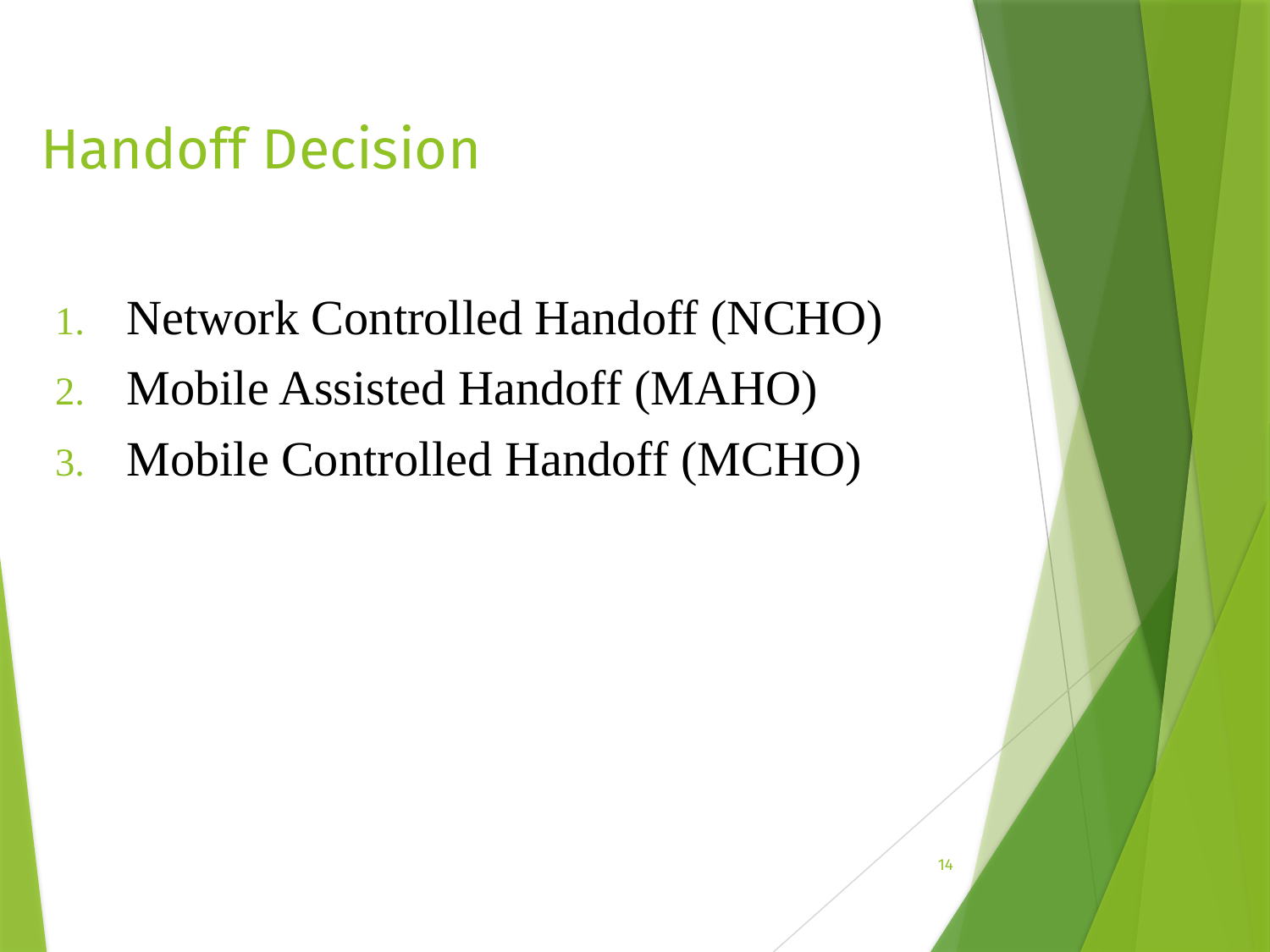

# Handoff Decision
Network Controlled Handoff (NCHO)
Mobile Assisted Handoff (MAHO)
Mobile Controlled Handoff (MCHO)

14